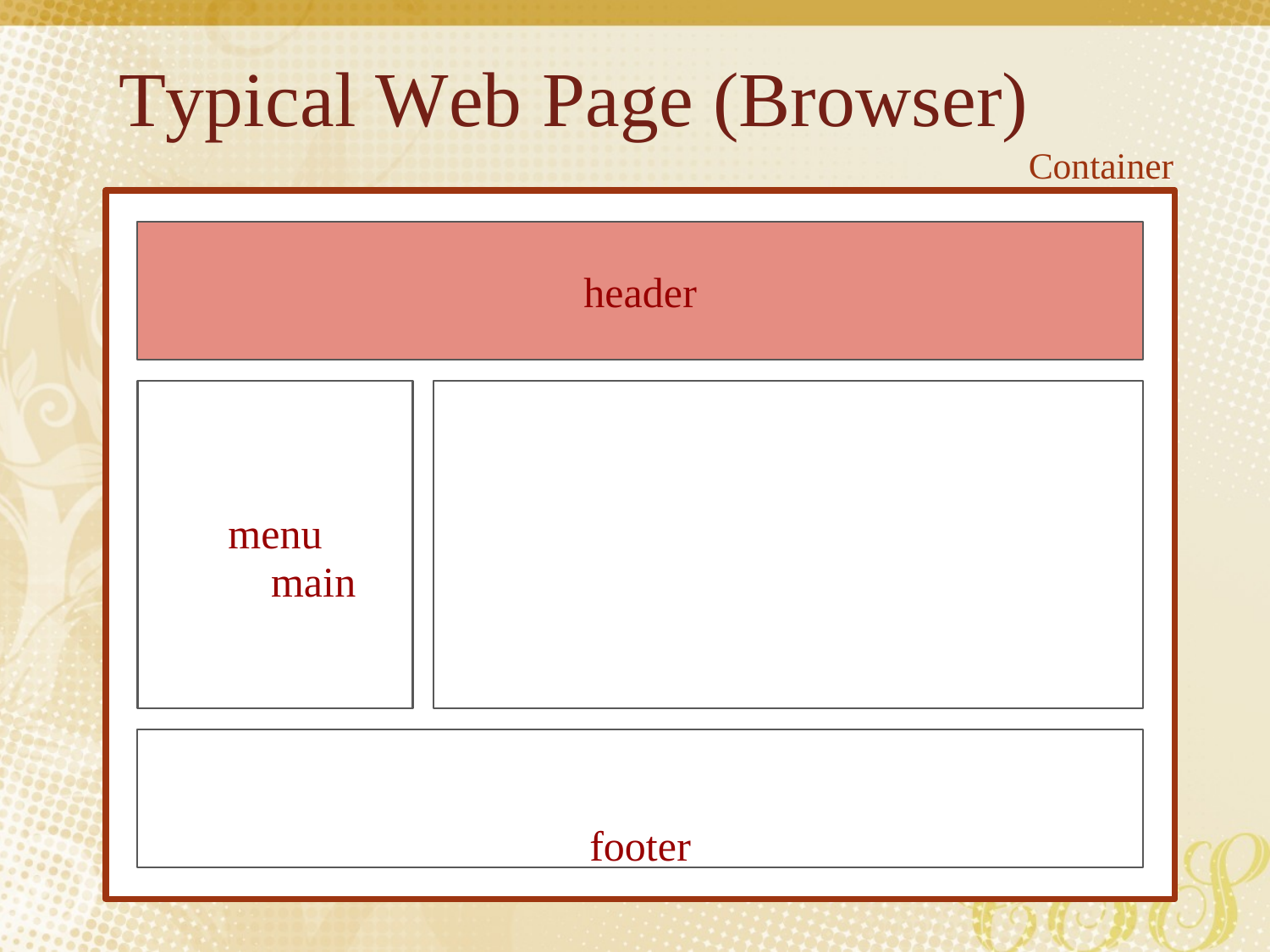

Typical Web Page (Browser)
Container

header
menu                                        main
footer